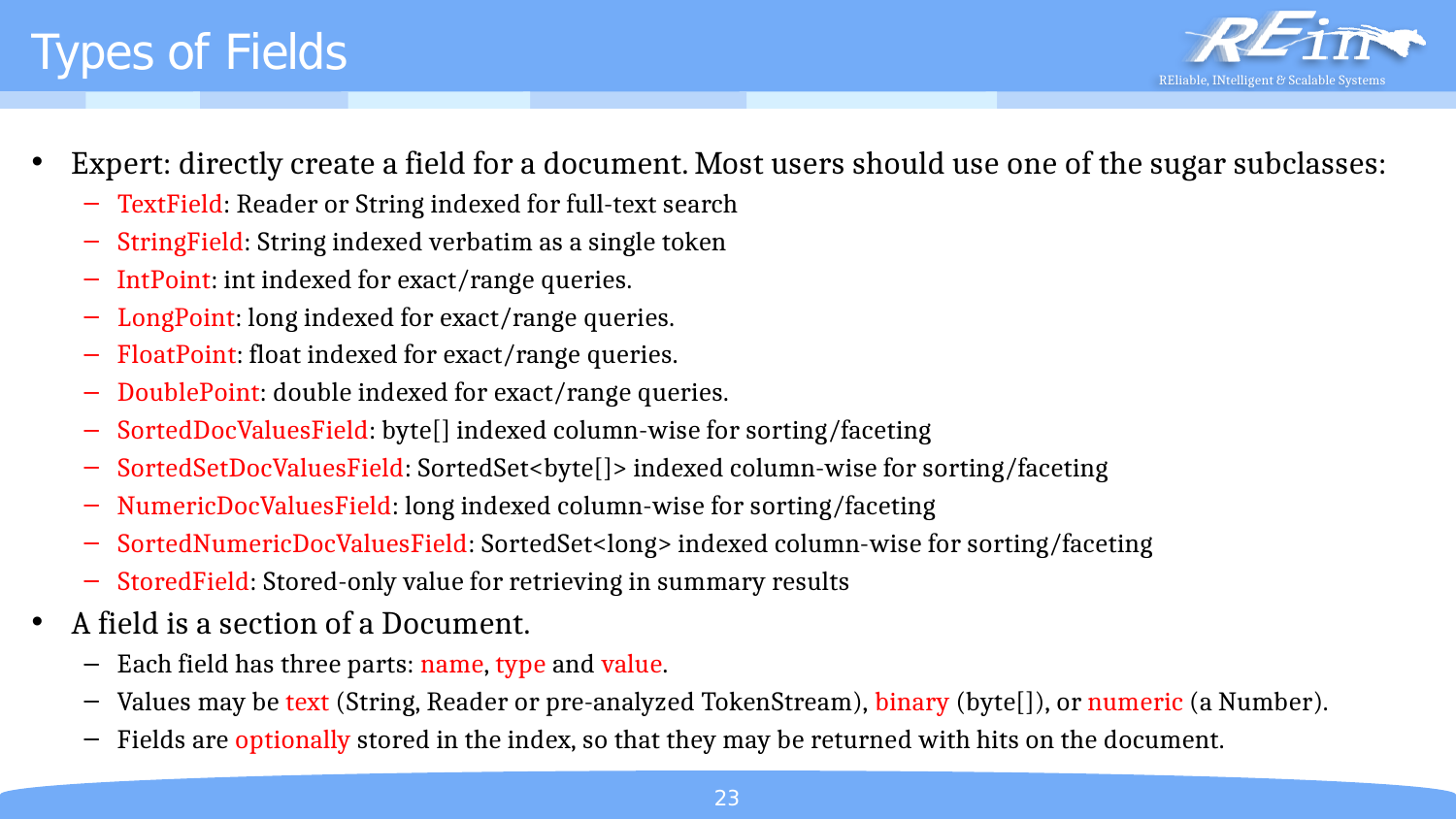

# Types of Fields
Expert: directly create a field for a document. Most users should use one of the sugar subclasses:
TextField: Reader or String indexed for full-text search
StringField: String indexed verbatim as a single token
IntPoint: int indexed for exact/range queries.
LongPoint: long indexed for exact/range queries.
FloatPoint: float indexed for exact/range queries.
DoublePoint: double indexed for exact/range queries.
SortedDocValuesField: byte[] indexed column-wise for sorting/faceting
SortedSetDocValuesField: SortedSet<byte[]> indexed column-wise for sorting/faceting
NumericDocValuesField: long indexed column-wise for sorting/faceting
SortedNumericDocValuesField: SortedSet<long> indexed column-wise for sorting/faceting
StoredField: Stored-only value for retrieving in summary results
A field is a section of a Document.
Each field has three parts: name, type and value.
Values may be text (String, Reader or pre-analyzed TokenStream), binary (byte[]), or numeric (a Number).
Fields are optionally stored in the index, so that they may be returned with hits on the document.

23